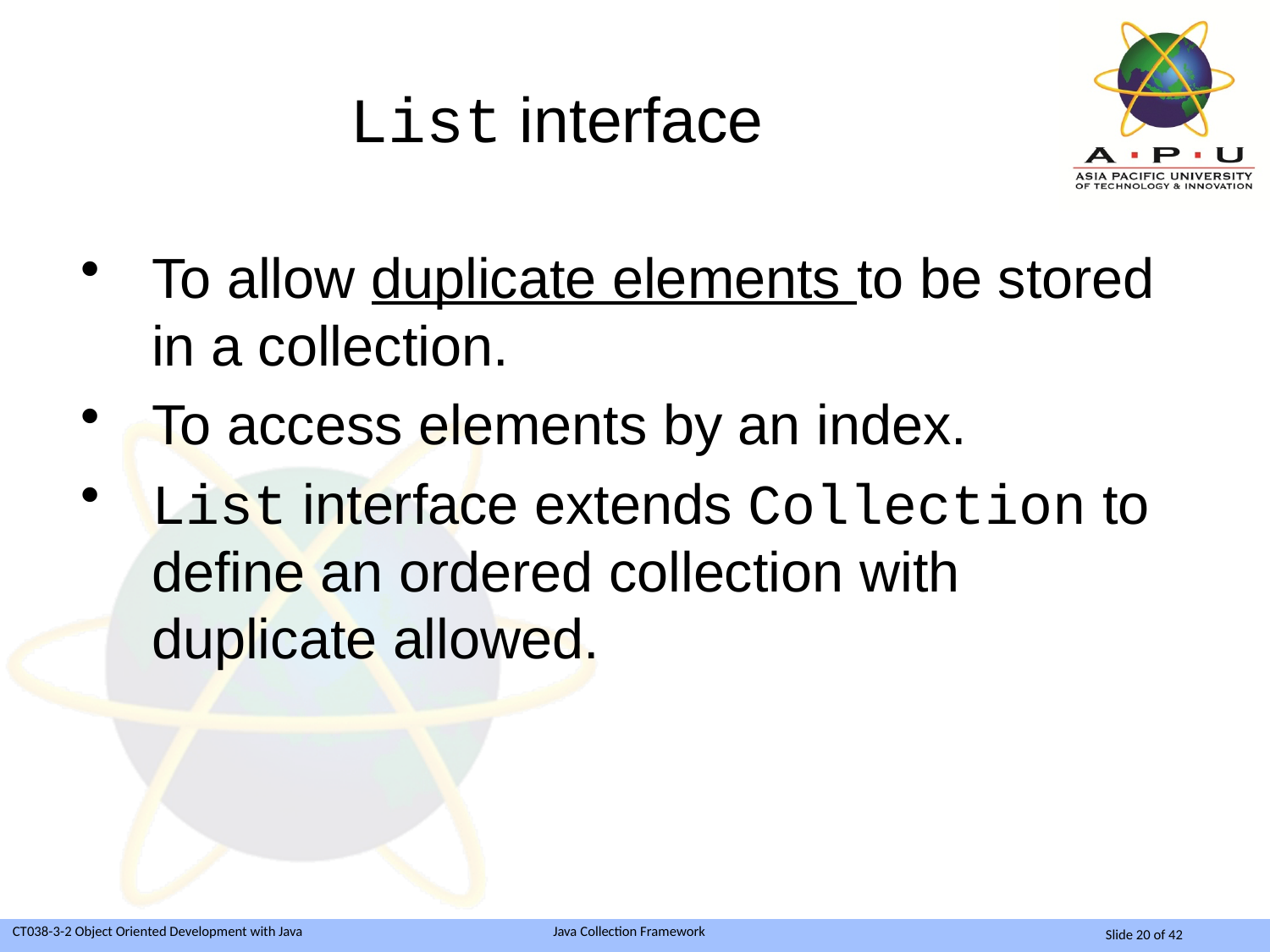

# List interface
To allow duplicate elements to be stored in a collection.
To access elements by an index.
List interface extends Collection to define an ordered collection with duplicate allowed.